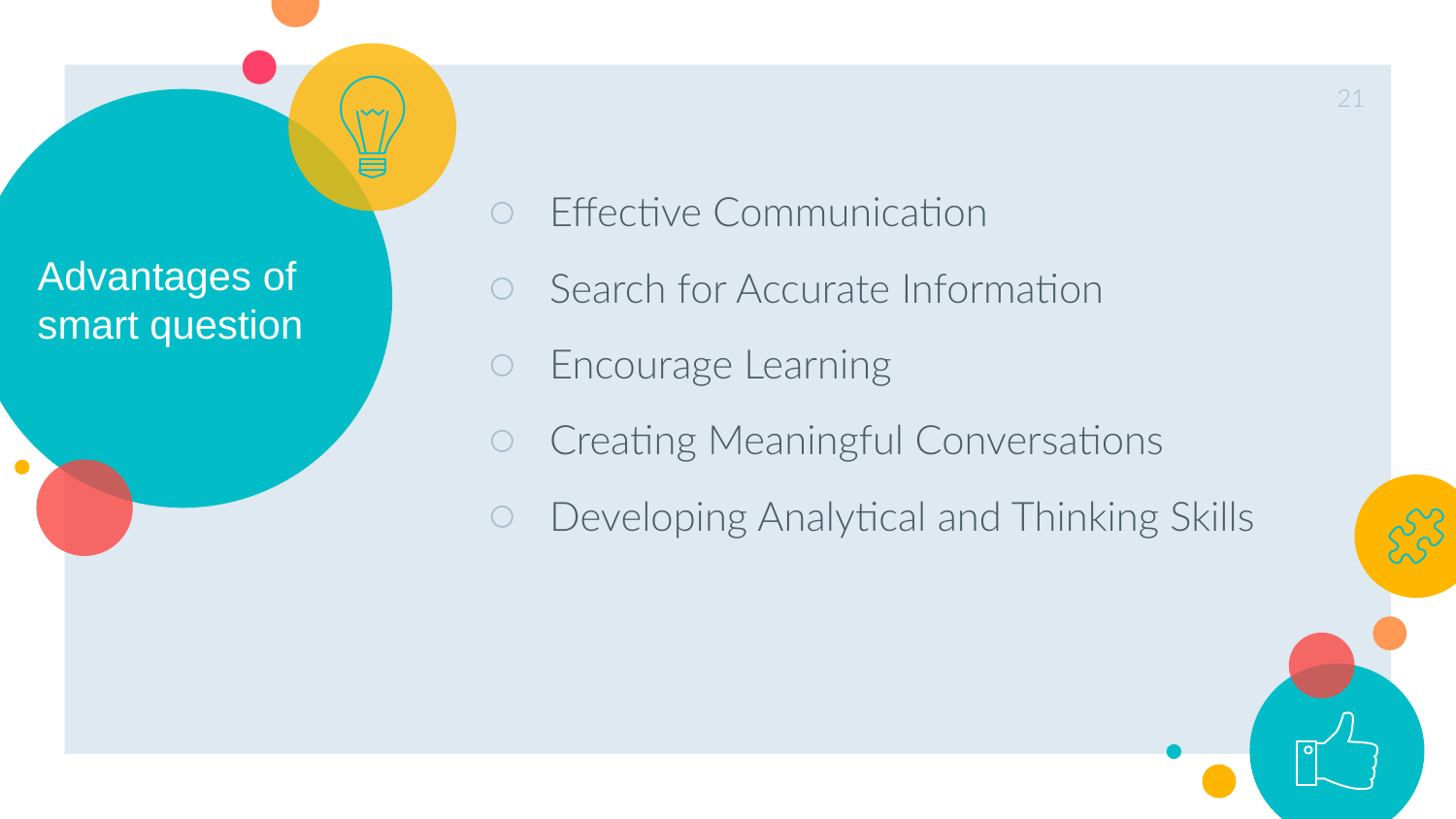

21
# Advantages of smart question
Effective Communication
Search for Accurate Information
Encourage Learning
Creating Meaningful Conversations
Developing Analytical and Thinking Skills